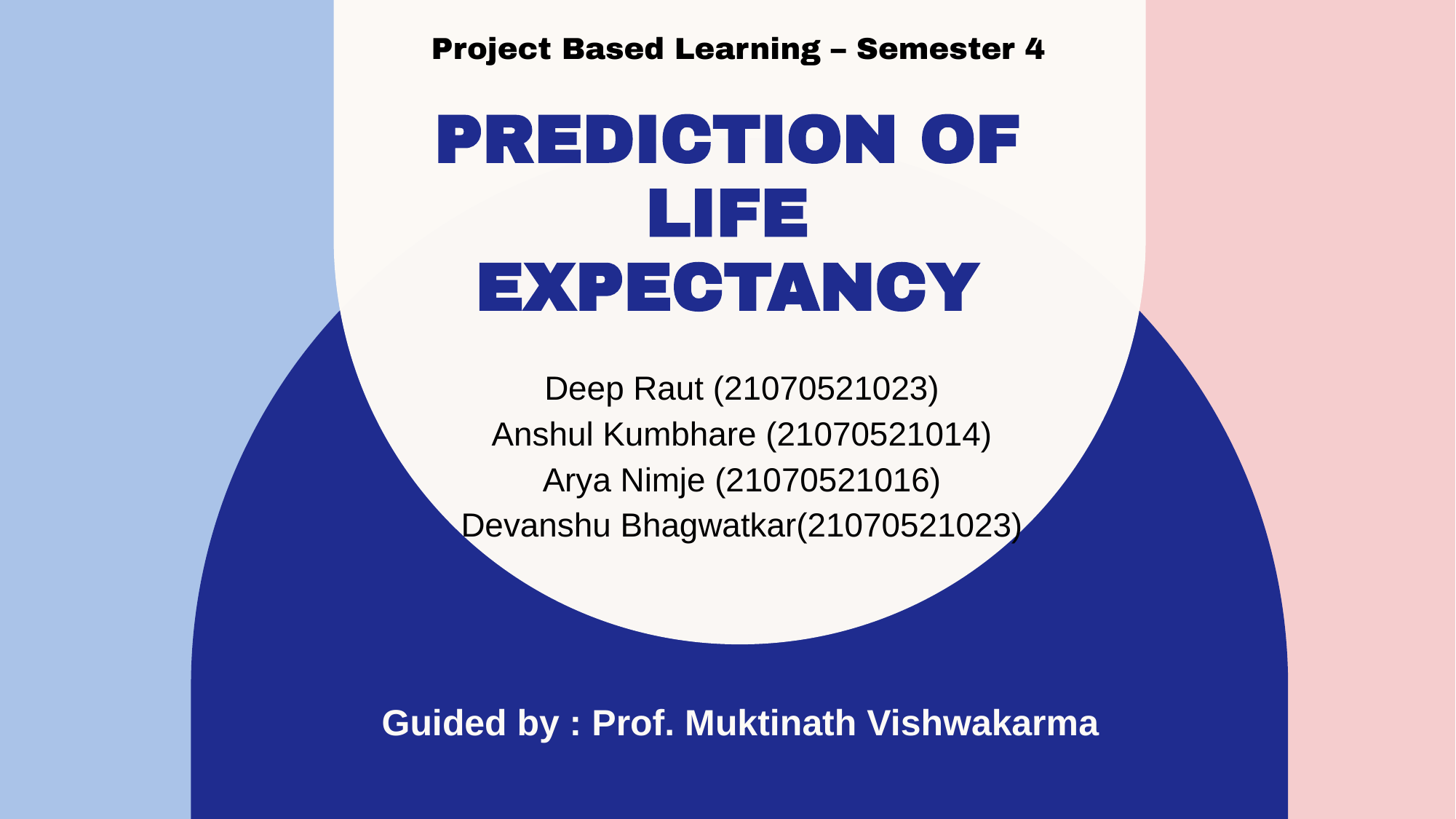

Project Based Learning – Semester 4
# Prediction of Life Expectancy
Deep Raut (21070521023)
Anshul Kumbhare (21070521014)
Arya Nimje (21070521016)
Devanshu Bhagwatkar(21070521023)

Guided by : Prof. Muktinath Vishwakarma